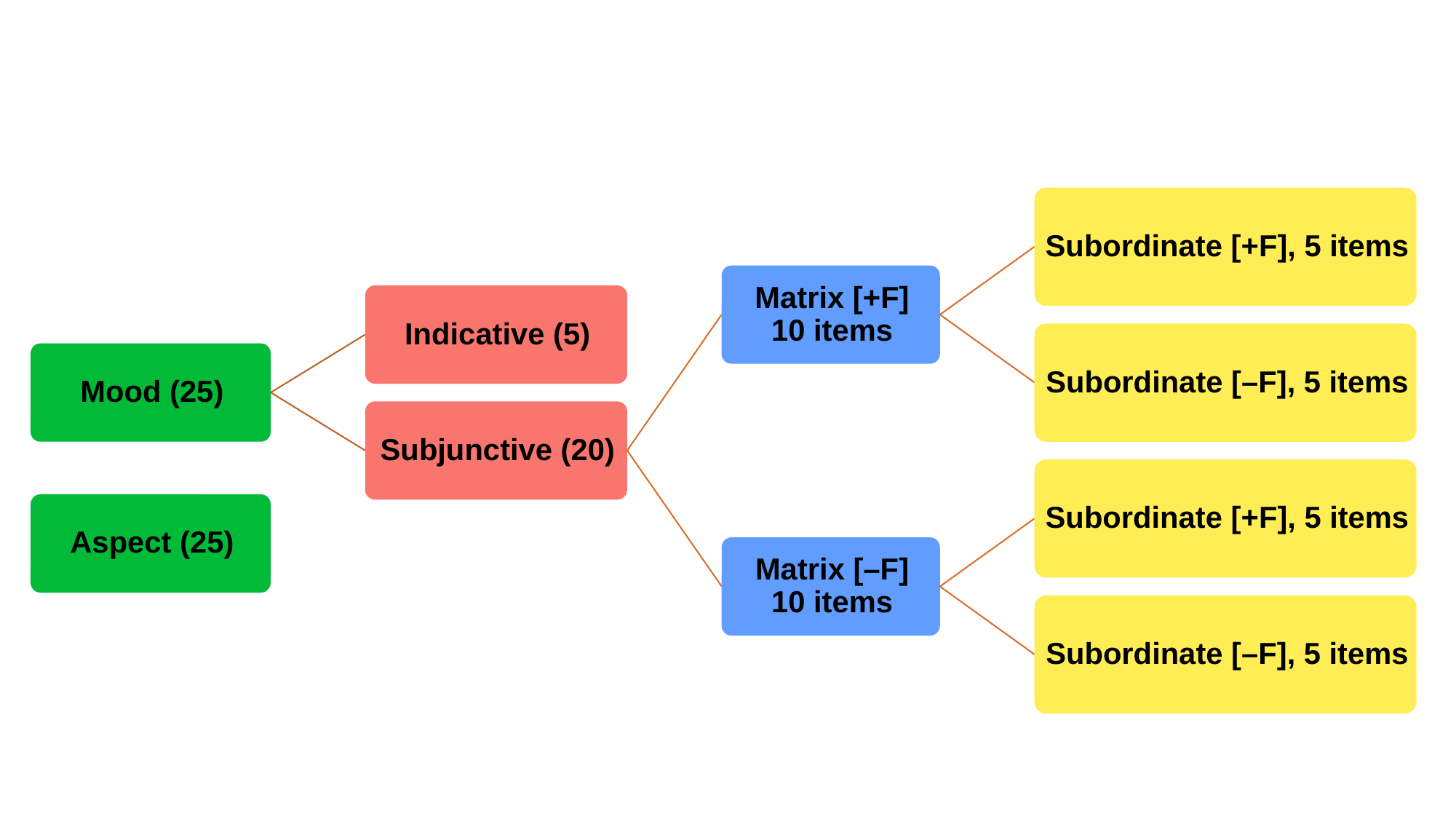

Aspect (25)
Mood (25)

Indicative (5)

Subjunctive (20)

Matrix [+F]
10 items

Subordinate [+F], 5 items

Subordinate [–F], 5 items

Matrix [–F]
10 items

Subordinate [+F], 5 items

Subordinate [–F], 5 items